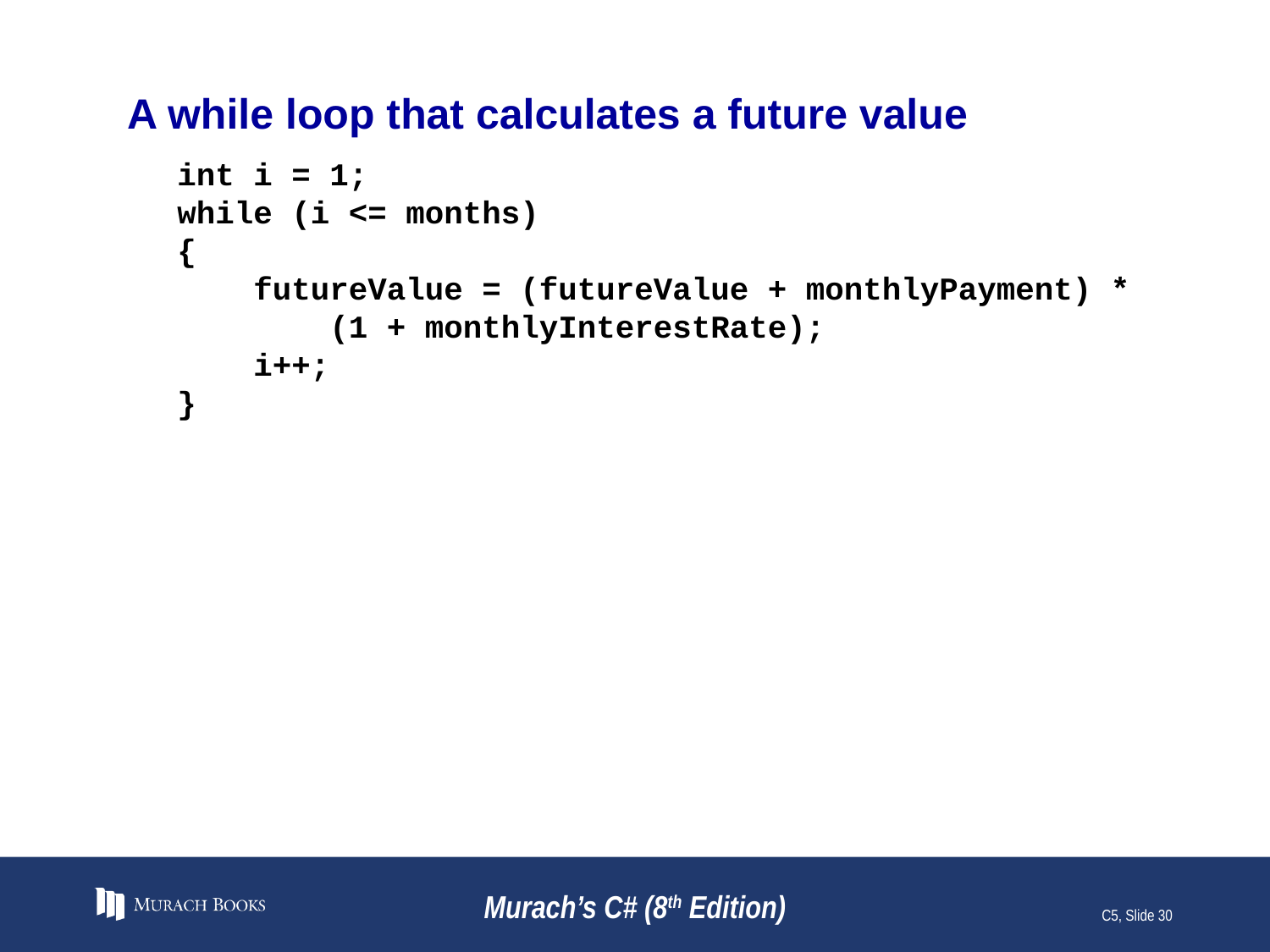

# A while loop that calculates a future value
int i = 1;
while (i <= months)
{
    futureValue = (futureValue + monthlyPayment) *
        (1 + monthlyInterestRate);
    i++;
}

Murach’s C# (8th Edition)

C5, Slide 30